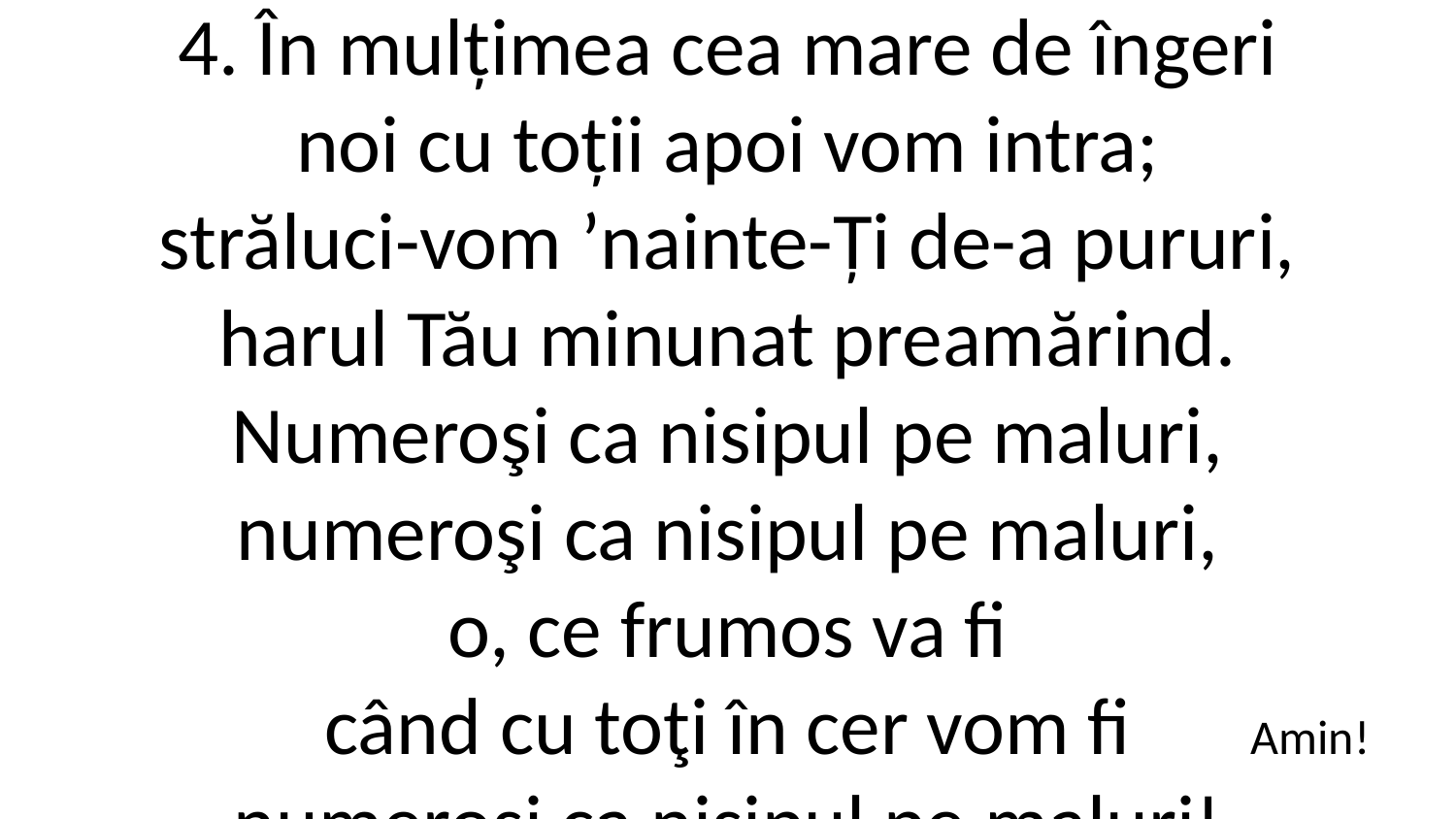

4. În mulțimea cea mare de îngeri
noi cu toții apoi vom intra;
străluci-vom ʼnainte-Ți de-a pururi,
harul Tău minunat preamărind.
Numeroşi ca nisipul pe maluri,
numeroşi ca nisipul pe maluri,
o, ce frumos va fi
când cu toţi în cer vom fi
numeroşi ca nisipul pe maluri!

Amin!